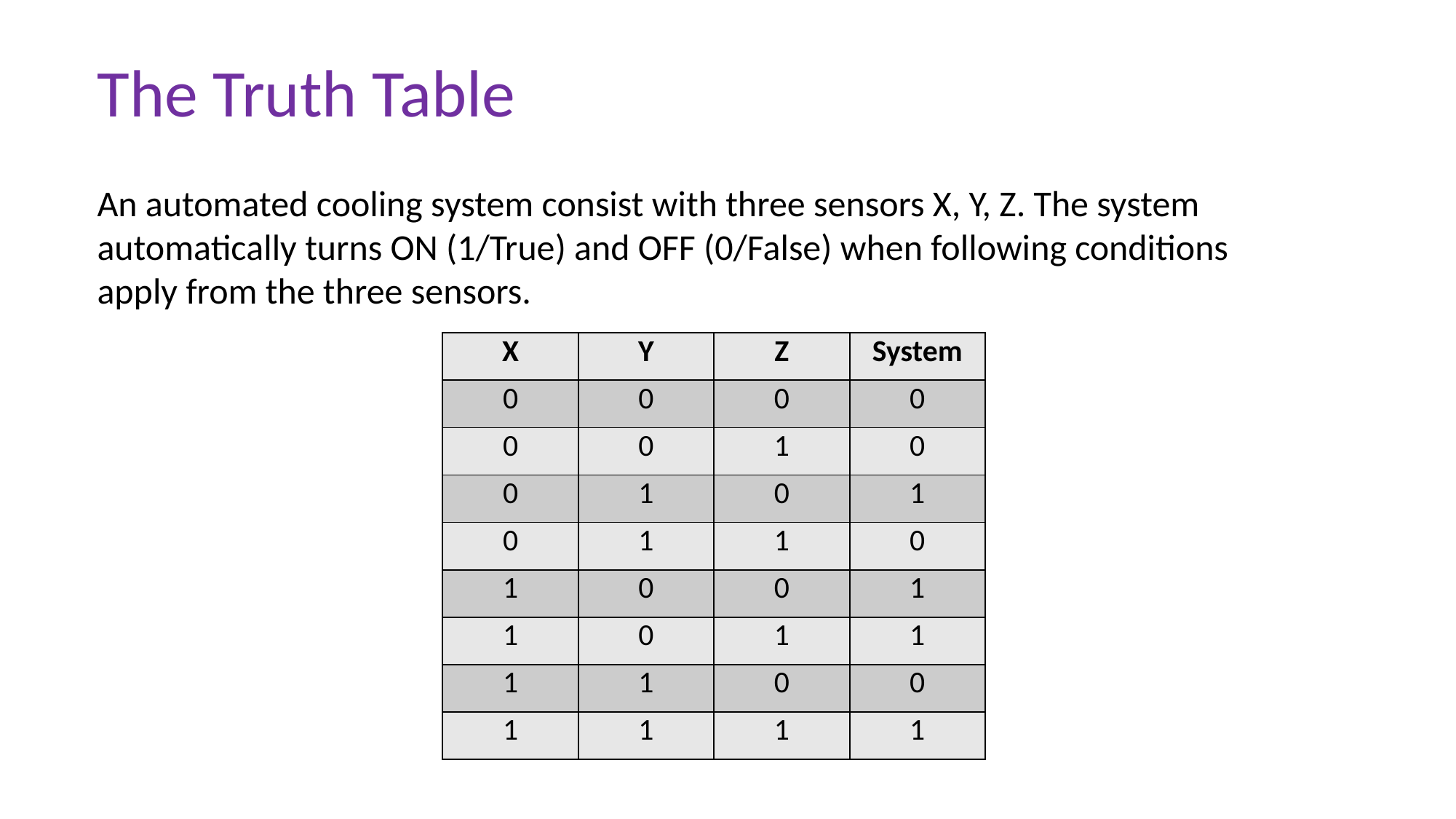

# The Truth Table
An automated cooling system consist with three sensors X, Y, Z. The system automatically turns ON (1/True) and OFF (0/False) when following conditions apply from the three sensors.
| X | Y | Z | System |
| --- | --- | --- | --- |
| 0 | 0 | 0 | 0 |
| 0 | 0 | 1 | 0 |
| 0 | 1 | 0 | 1 |
| 0 | 1 | 1 | 0 |
| 1 | 0 | 0 | 1 |
| 1 | 0 | 1 | 1 |
| 1 | 1 | 0 | 0 |
| 1 | 1 | 1 | 1 |